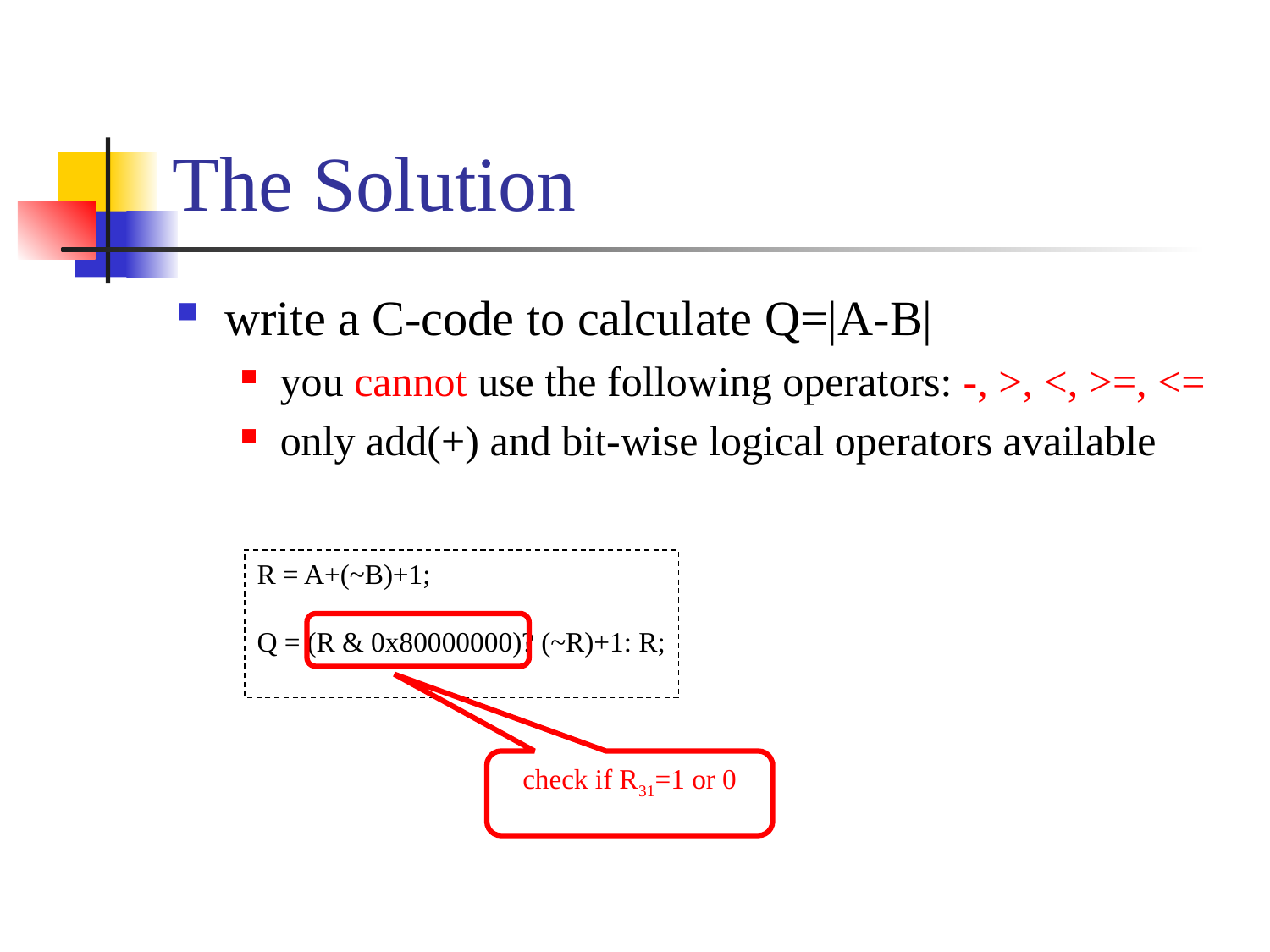

# The Solution
write a C-code to calculate Q=|A-B|
you cannot use the following operators: -, >, <, >=, <=
only add(+) and bit-wise logical operators available
R = A+(~B)+1;

Q = (R & 0x80000000)? (~R)+1: R;

check if R31=1 or 0